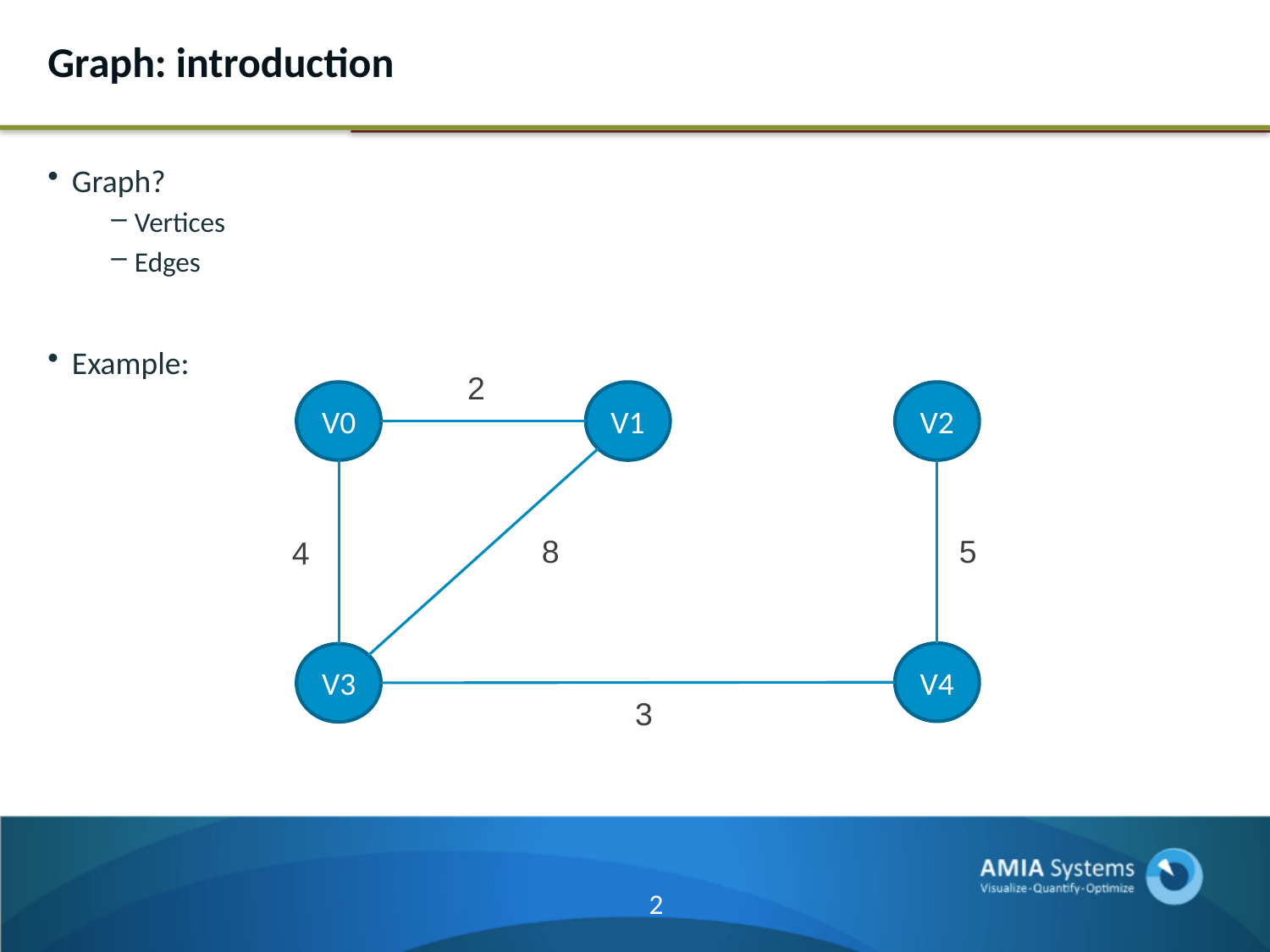

# Graph: introduction
Graph?
Vertices
Edges

Example:
2
V2
V1
V0
8
5
4
V4
V3
3